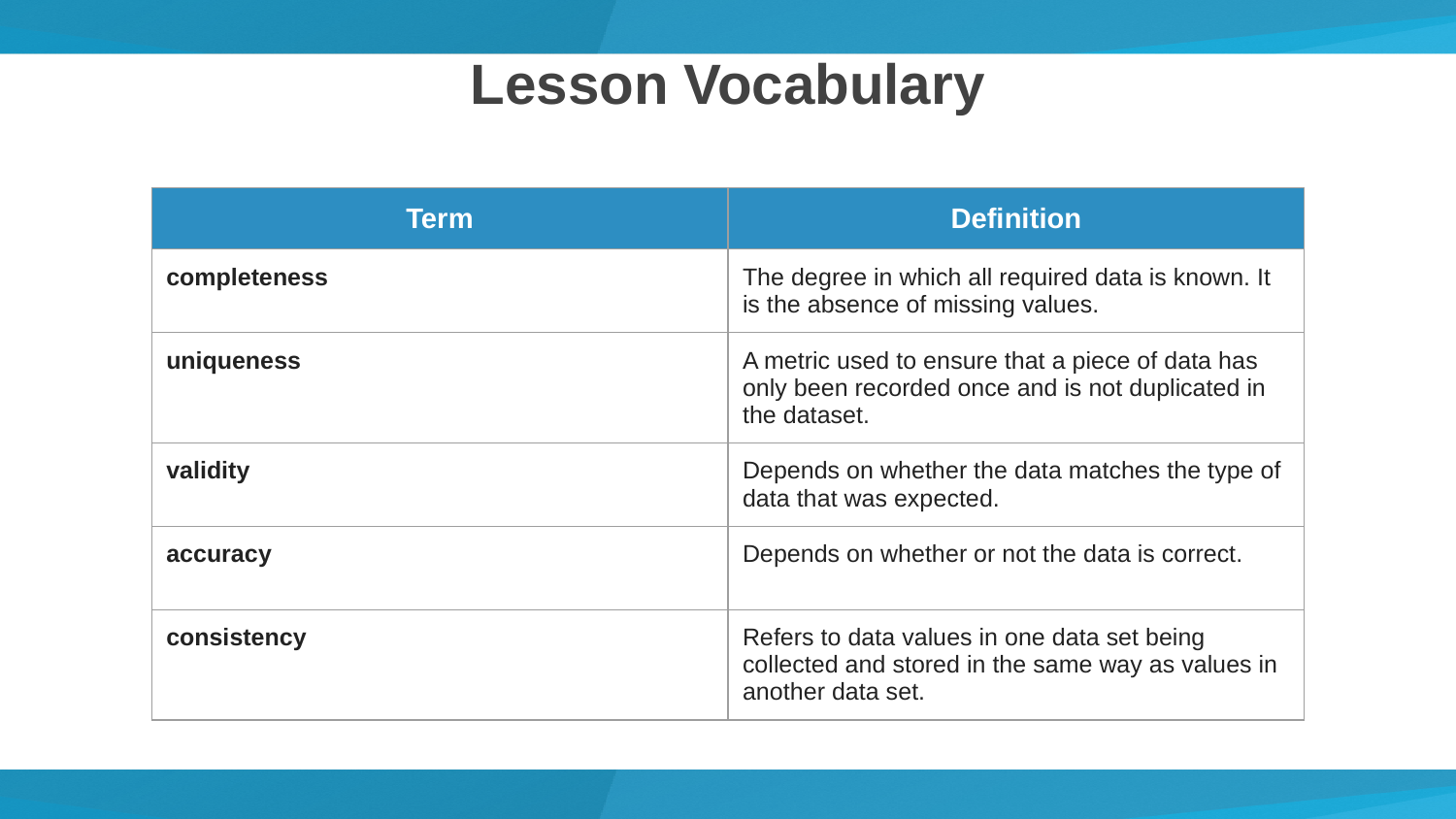

# Lesson Vocabulary
| Term | Definition |
| --- | --- |
| completeness | The degree in which all required data is known. It is the absence of missing values. |
| uniqueness | A metric used to ensure that a piece of data has only been recorded once and is not duplicated in the dataset. |
| validity | Depends on whether the data matches the type of data that was expected. |
| accuracy | Depends on whether or not the data is correct. |
| consistency | Refers to data values in one data set being collected and stored in the same way as values in another data set. |